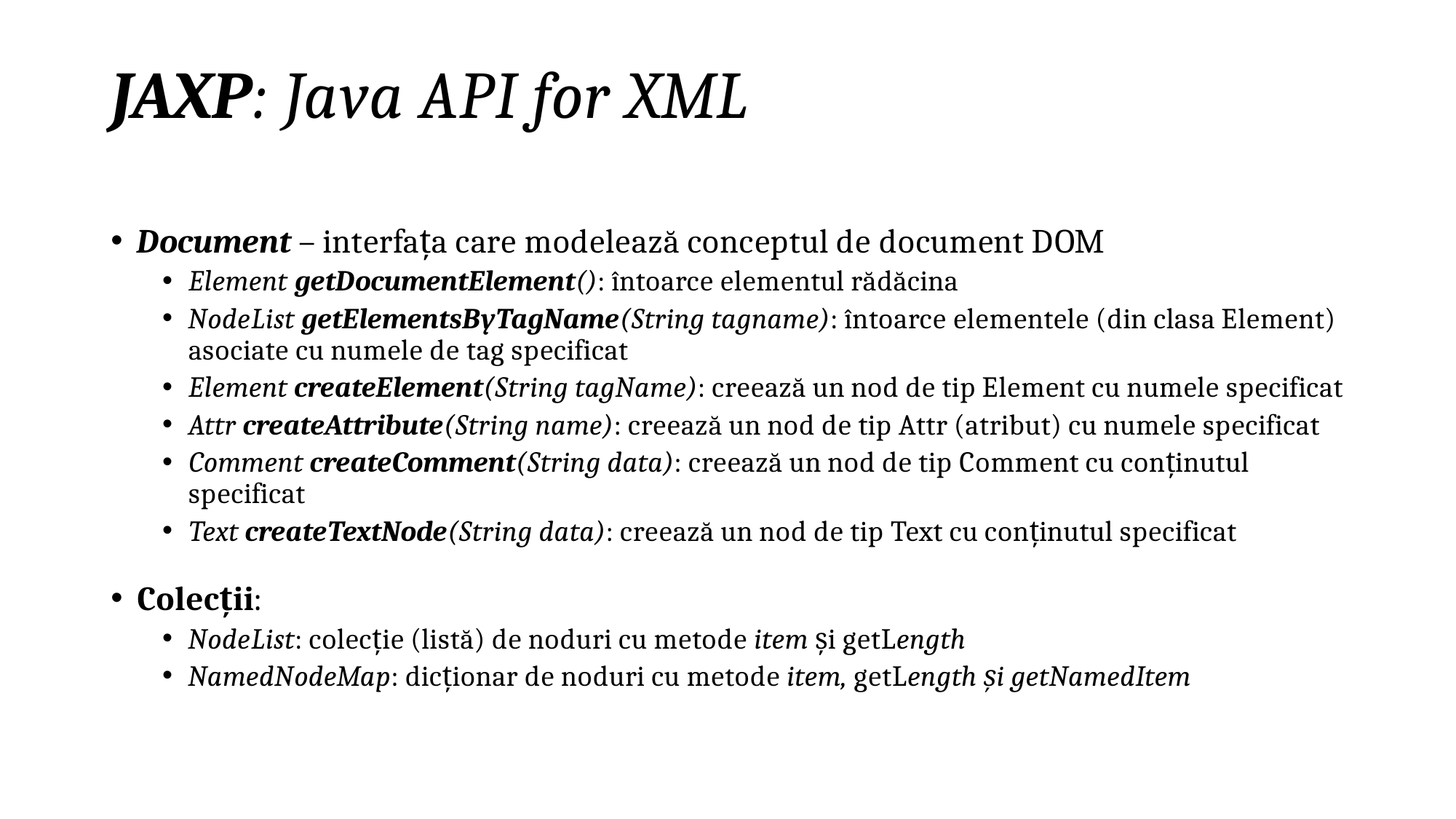

# JAXP: Java API for XML
Document – interfața care modelează conceptul de document DOM
Element getDocumentElement(): întoarce elementul rădăcina
NodeList getElementsByTagName(String tagname): întoarce elementele (din clasa Element) asociate cu numele de tag specificat
Element createElement(String tagName): creează un nod de tip Element cu numele specificat
Attr createAttribute(String name): creează un nod de tip Attr (atribut) cu numele specificat
Comment createComment(String data): creează un nod de tip Comment cu conținutul specificat
Text createTextNode(String data): creează un nod de tip Text cu conținutul specificat

Colecții:
NodeList: colecție (listă) de noduri cu metode item și getLength
NamedNodeMap: dicționar de noduri cu metode item, getLength și getNamedItem